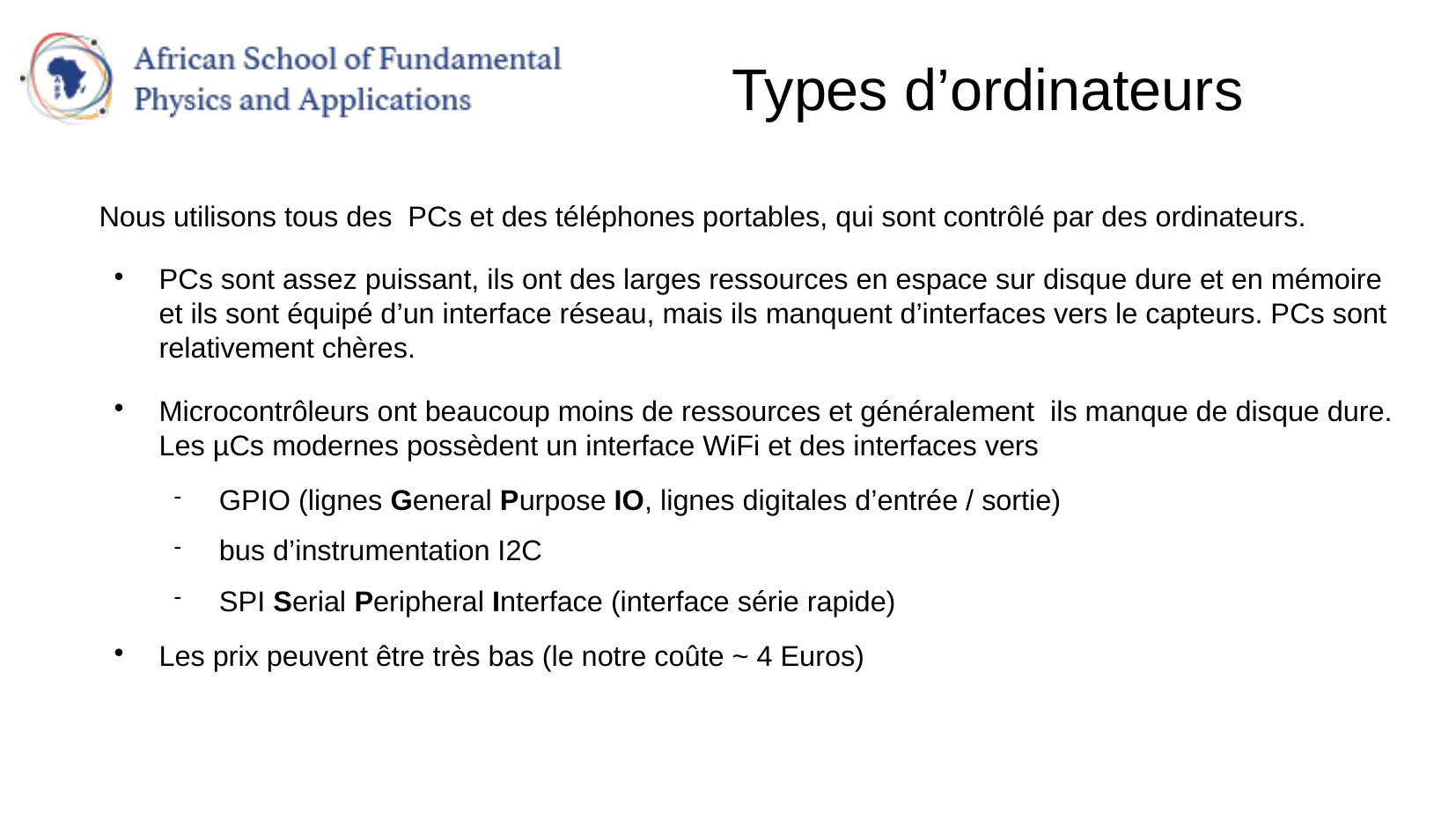

# Types d’ordinateurs
Nous utilisons tous des  PCs et des téléphones portables, qui sont contrôlé par des ordinateurs.
PCs sont assez puissant, ils ont des larges ressources en espace sur disque dure et en mémoire et ils sont équipé d’un interface réseau, mais ils manquent d’interfaces vers le capteurs. PCs sont relativement chères.
Microcontrôleurs ont beaucoup moins de ressources et généralement  ils manque de disque dure. Les µCs modernes possèdent un interface WiFi et des interfaces vers
GPIO (lignes General Purpose IO, lignes digitales d’entrée / sortie)
bus d’instrumentation I2C
SPI Serial Peripheral Interface (interface série rapide)
Les prix peuvent être très bas (le notre coûte ~ 4 Euros)